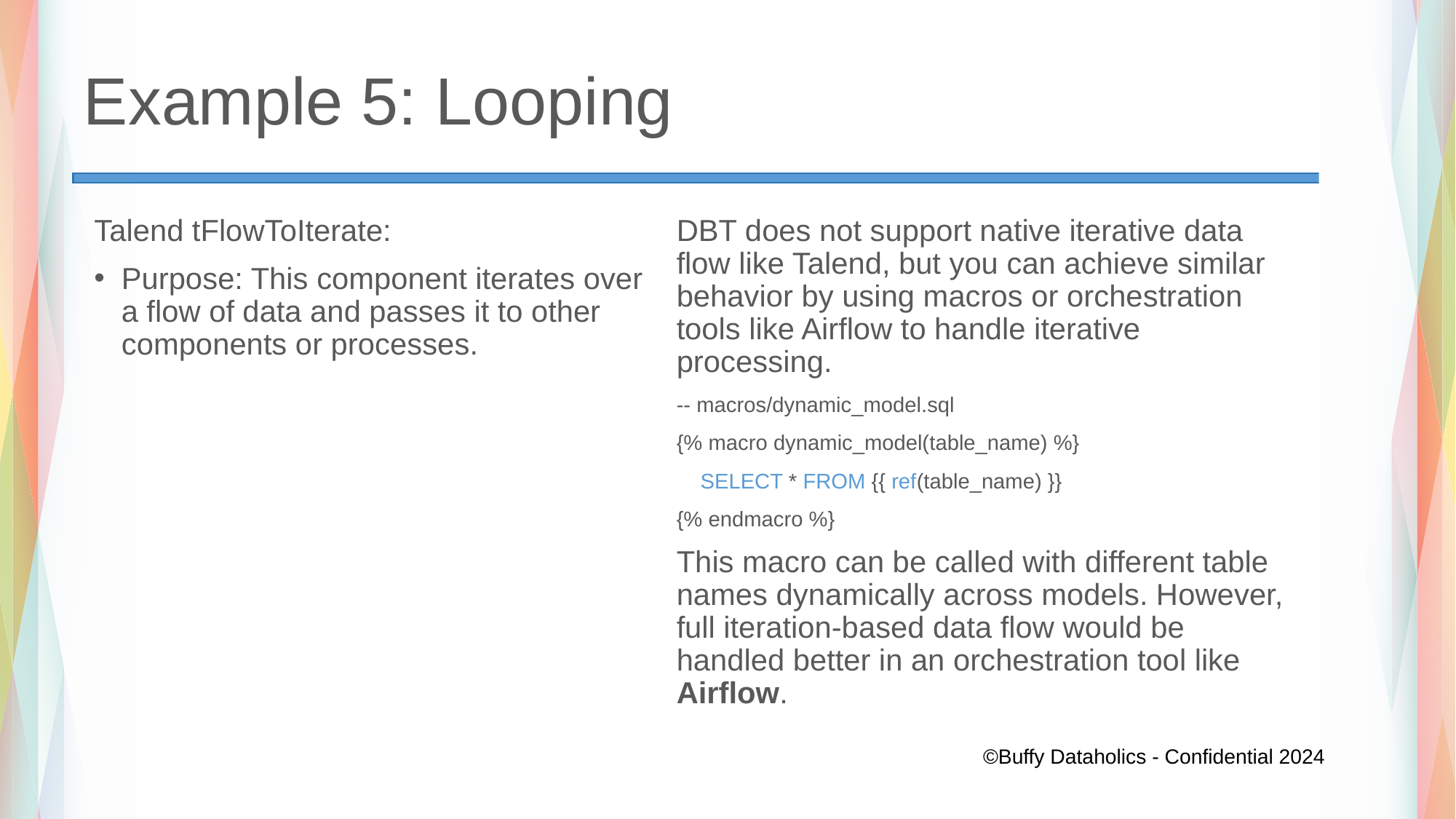

# Example 5: Looping
Talend tFlowToIterate:
Purpose: This component iterates over a flow of data and passes it to other components or processes.
DBT does not support native iterative data flow like Talend, but you can achieve similar behavior by using macros or orchestration tools like Airflow to handle iterative processing.
-- macros/dynamic_model.sql
{% macro dynamic_model(table_name) %}
    SELECT * FROM {{ ref(table_name) }}
{% endmacro %}
This macro can be called with different table names dynamically across models. However, full iteration-based data flow would be handled better in an orchestration tool like Airflow.